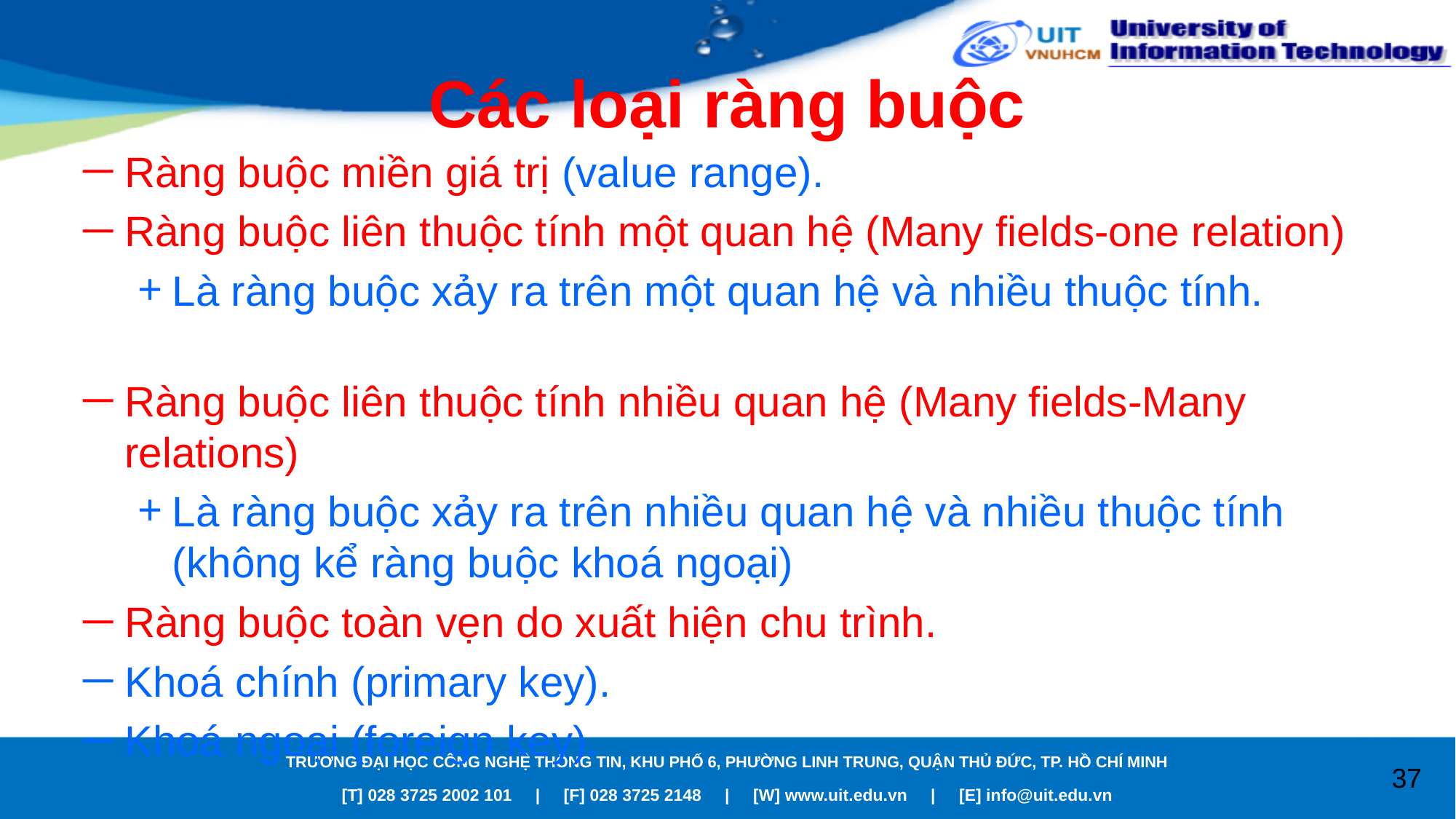

# Các loại ràng buộc
Ràng buộc miền giá trị (value range).
Ràng buộc liên thuộc tính một quan hệ (Many fields-one relation)
Là ràng buộc xảy ra trên một quan hệ và nhiều thuộc tính.
Ràng buộc liên thuộc tính nhiều quan hệ (Many fields-Many relations)
Là ràng buộc xảy ra trên nhiều quan hệ và nhiều thuộc tính (không kể ràng buộc khoá ngoại)
Ràng buộc toàn vẹn do xuất hiện chu trình.
Khoá chính (primary key).
Khoá ngoại (foreign key).